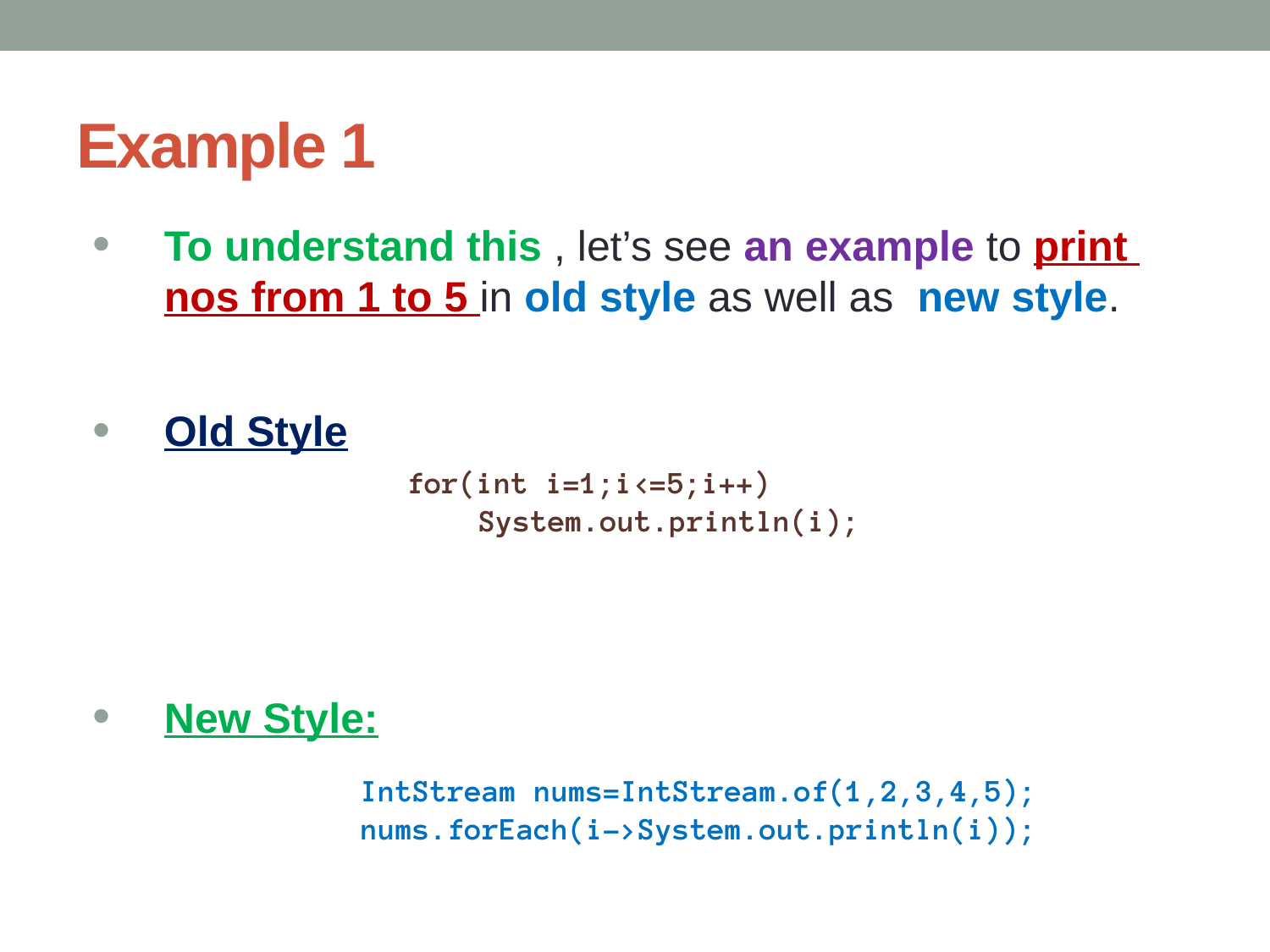

# Example 1
To understand this , let’s see an example to print  nos from 1 to 5 in old style as well as  new style.

Old Style

New Style:

for(int i=1;i<=5;i++)
	System.out.println(i);

IntStream nums=IntStream.of(1,2,3,4,5);
nums.forEach(i->System.out.println(i));